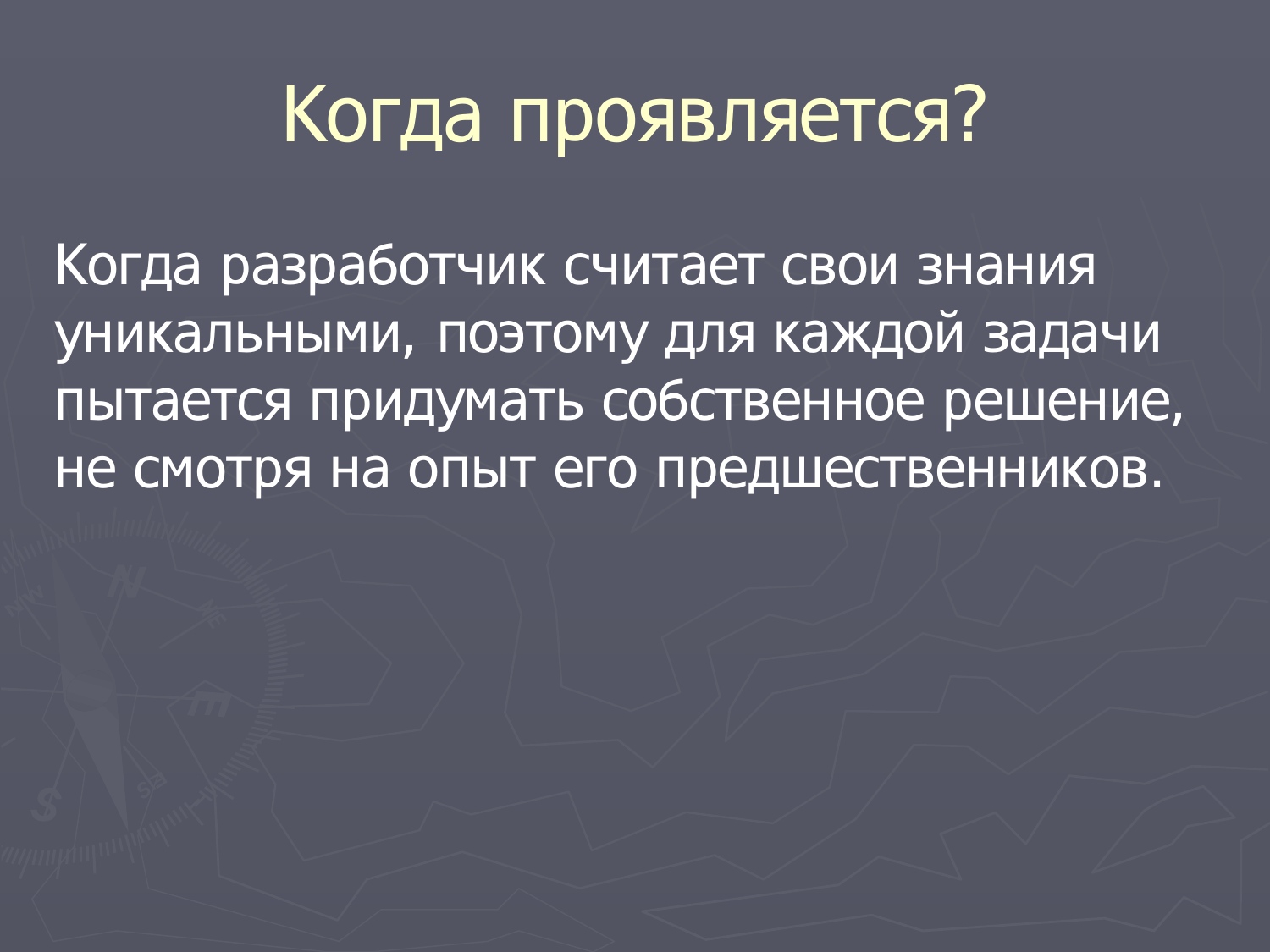

# Когда проявляется?
Когда разработчик считает свои знания уникальными, поэтому для каждой задачи пытается придумать собственное решение, не смотря на опыт его предшественников.